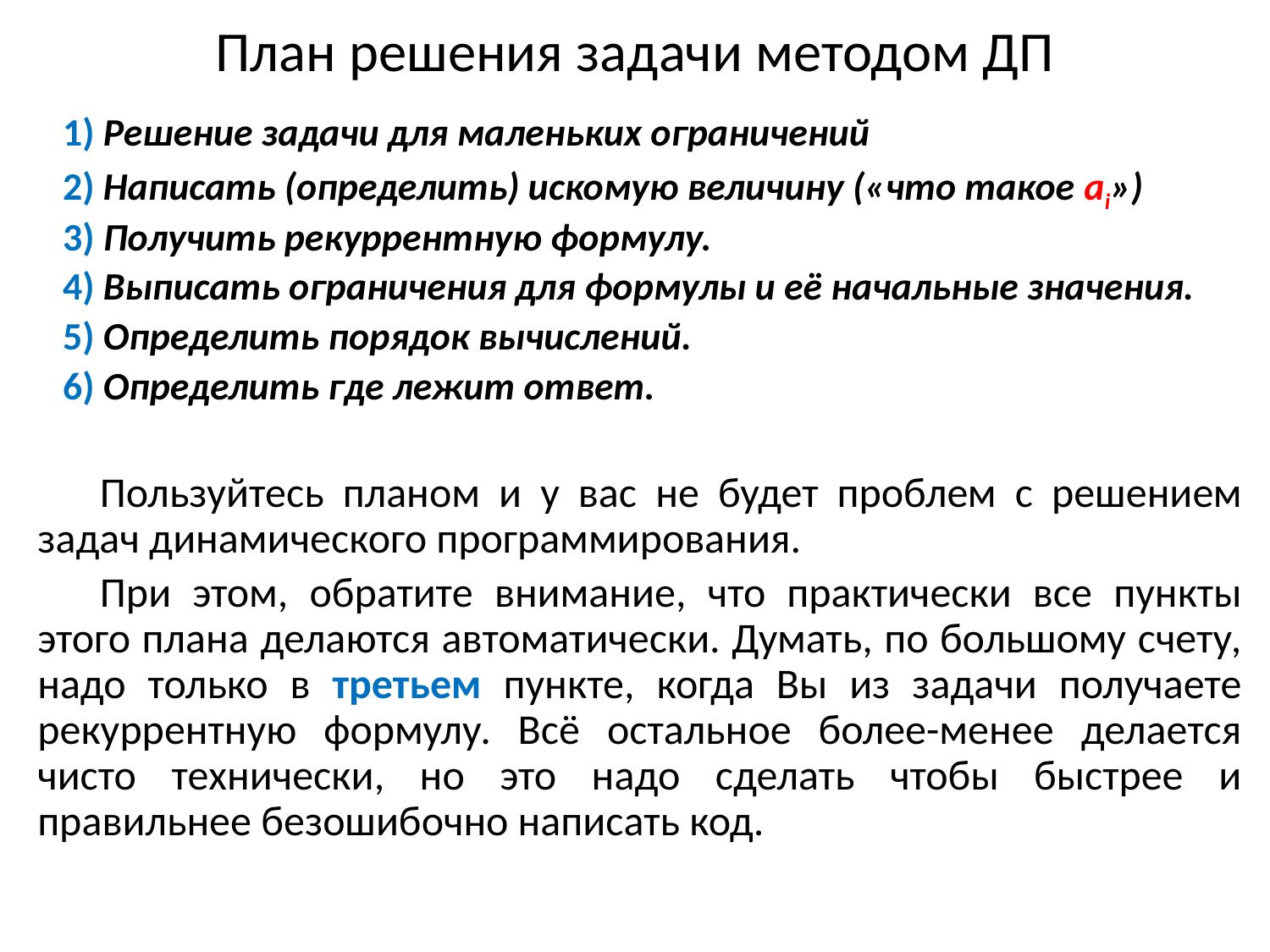

# План решения задачи методом ДП
1) Решение задачи для маленьких ограничений
2) Написать (определить) искомую величину («что такое аi»)
3) Получить рекуррентную формулу.
4) Выписать ограничения для формулы и её начальные значения.
5) Определить порядок вычислений.
6) Определить где лежит ответ.

Пользуйтесь планом и у вас не будет проблем с решением задач динамического программирования.
При этом, обратите внимание, что практически все пункты этого плана делаются автоматически. Думать, по большому счету, надо только в третьем пункте, когда Вы из задачи получаете рекуррентную формулу. Всё остальное более-менее делается чисто технически, но это надо сделать чтобы быстрее и правильнее безошибочно написать код.